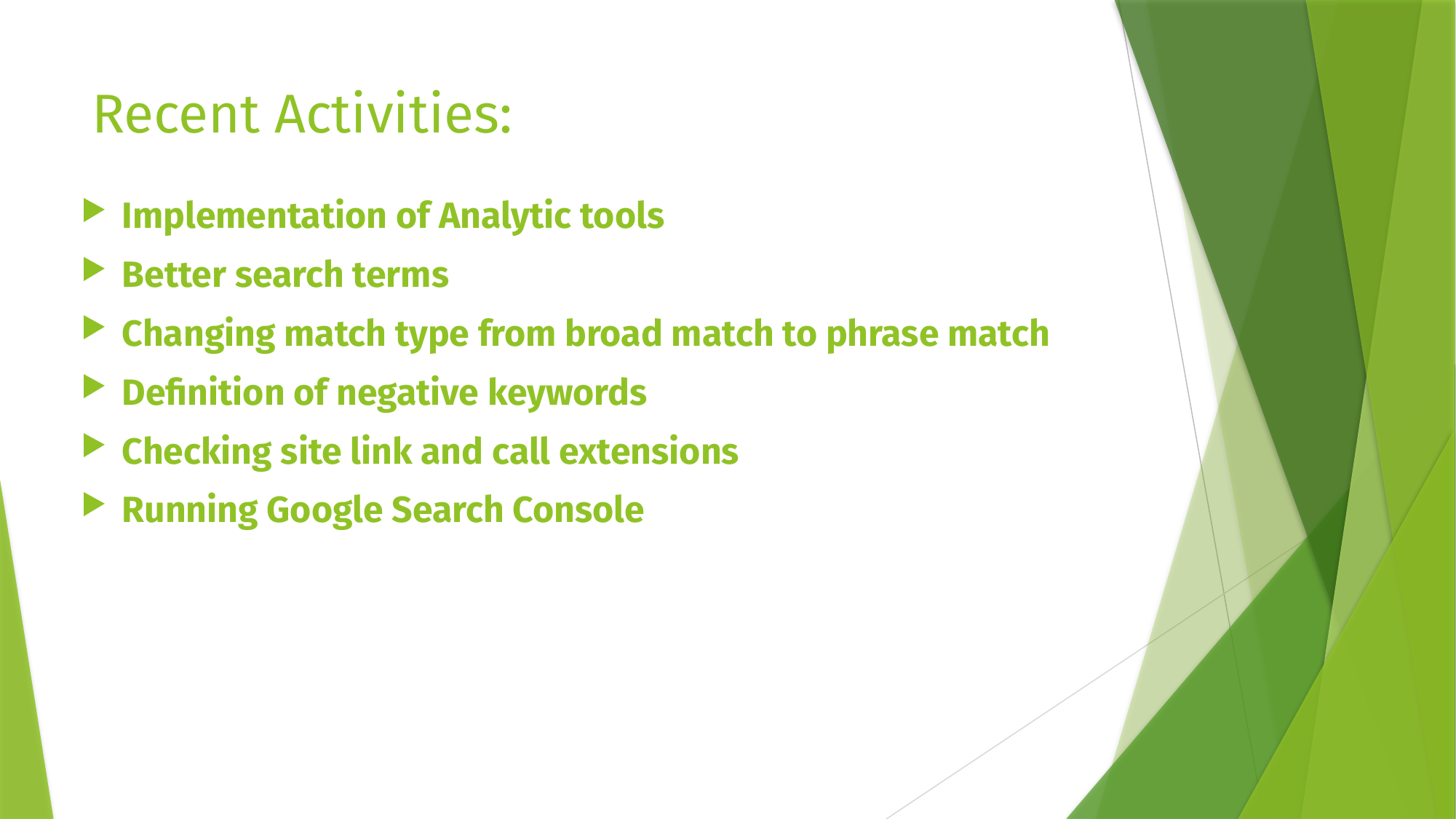

# Recent Activities:
Implementation of Analytic tools
Better search terms
Changing match type from broad match to phrase match
Definition of negative keywords
Checking site link and call extensions
Running Google Search Console